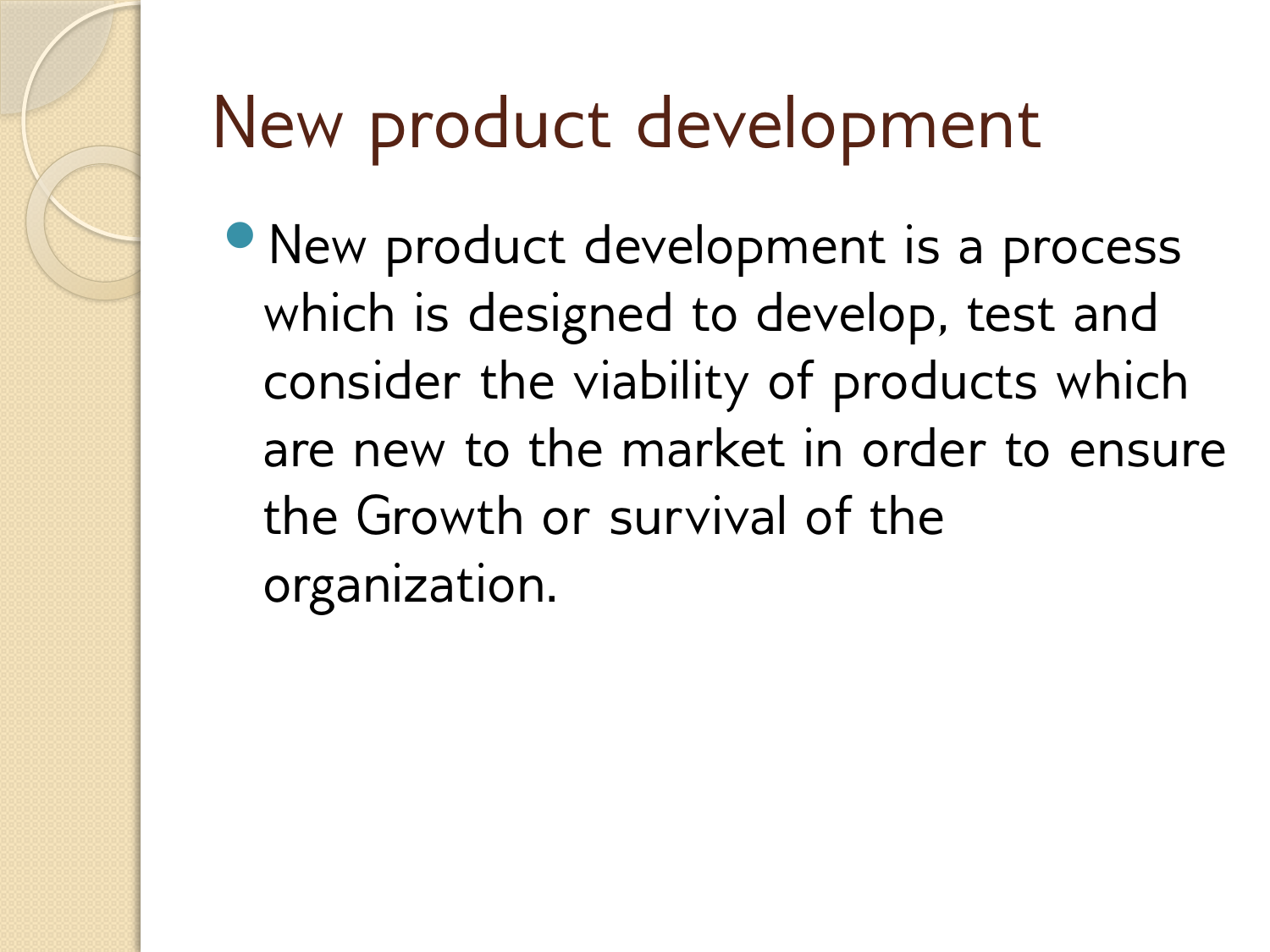

# New product development
New product development is a process which is designed to develop, test and consider the viability of products which are new to the market in order to ensure the Growth or survival of the organization.